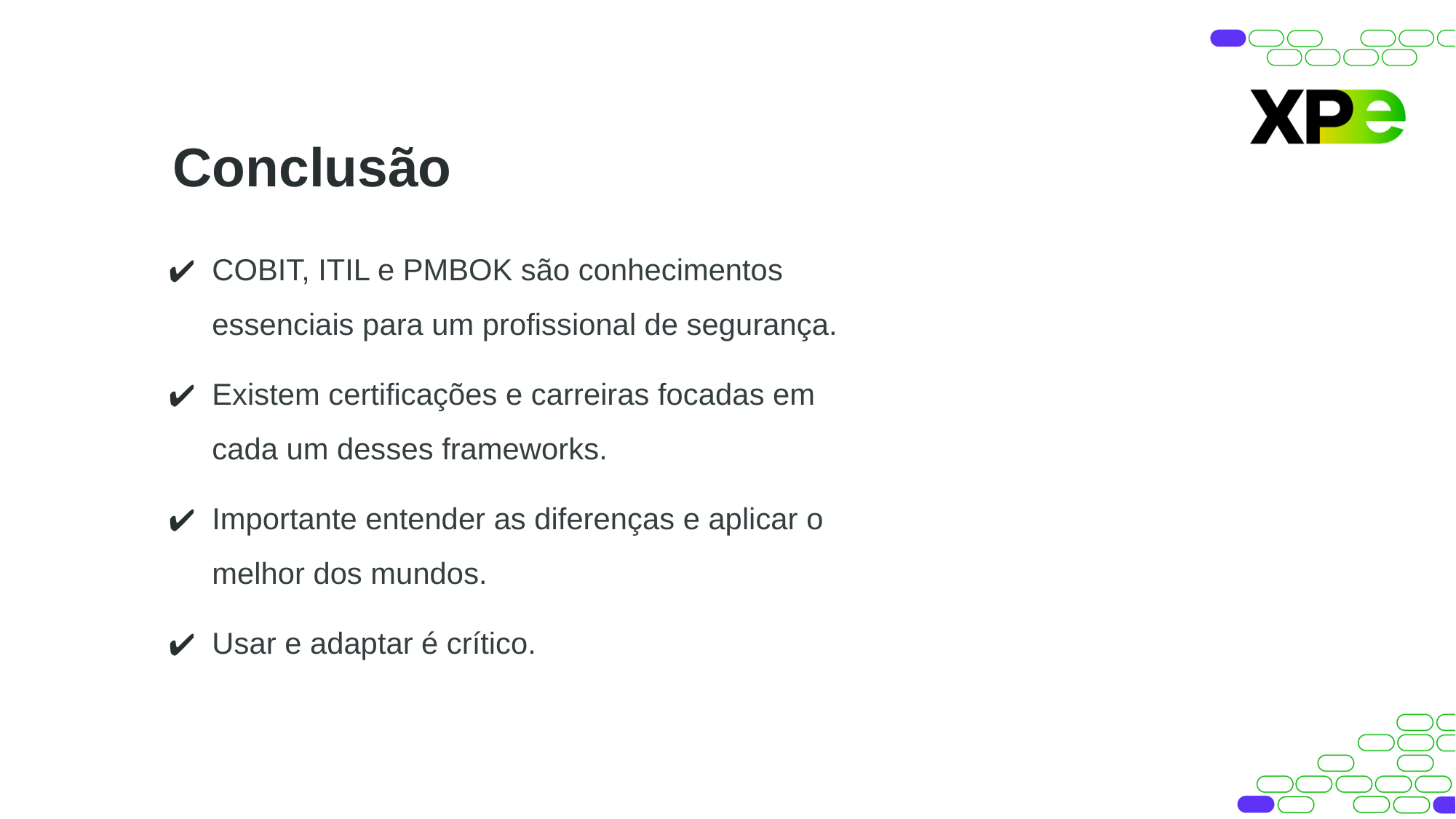

Conclusão
COBIT, ITIL e PMBOK são conhecimentos essenciais para um profissional de segurança.
Existem certificações e carreiras focadas em cada um desses frameworks.
Importante entender as diferenças e aplicar o melhor dos mundos.
Usar e adaptar é crítico.